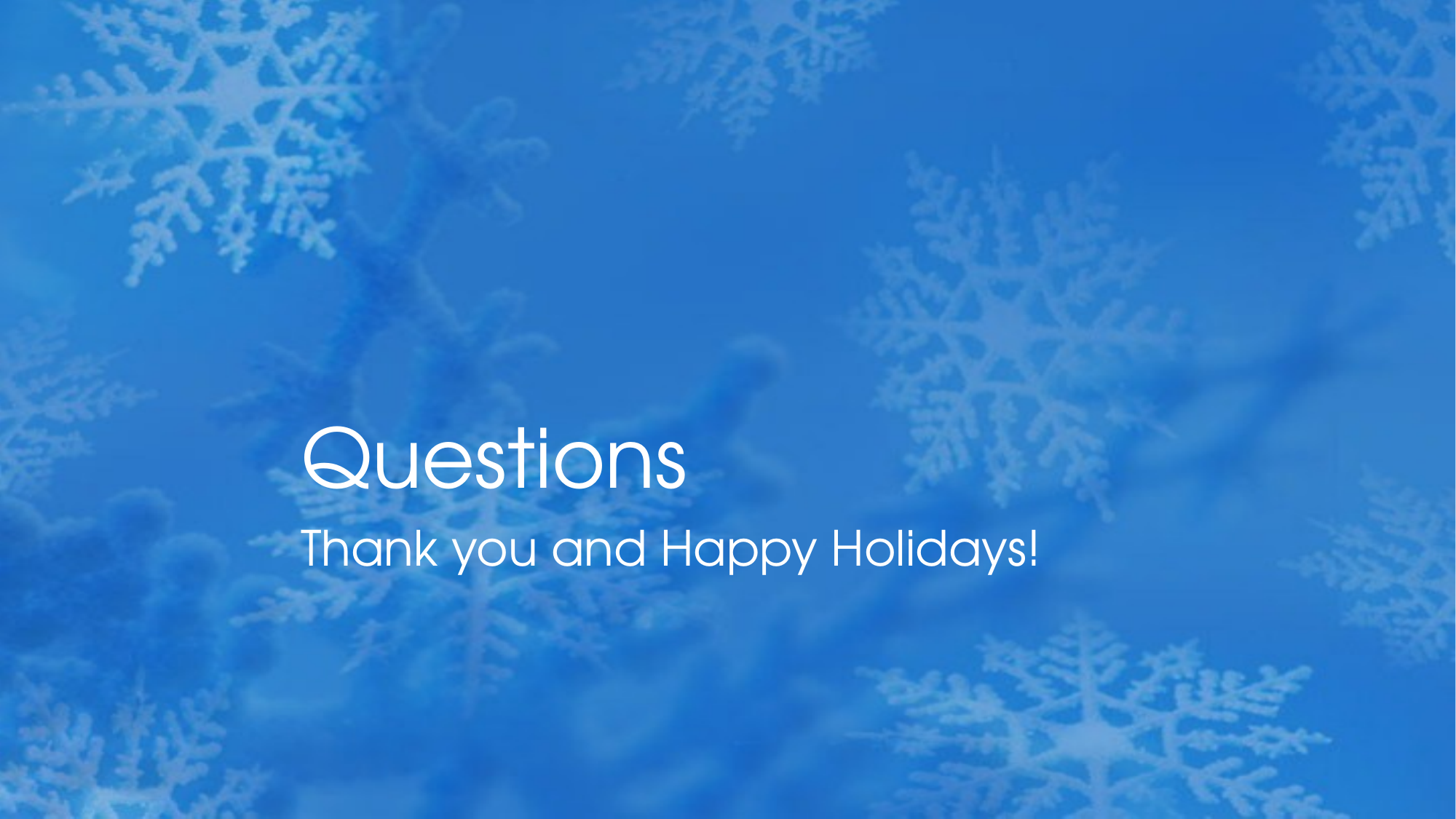

# Questions
Thank you and Happy Holidays!